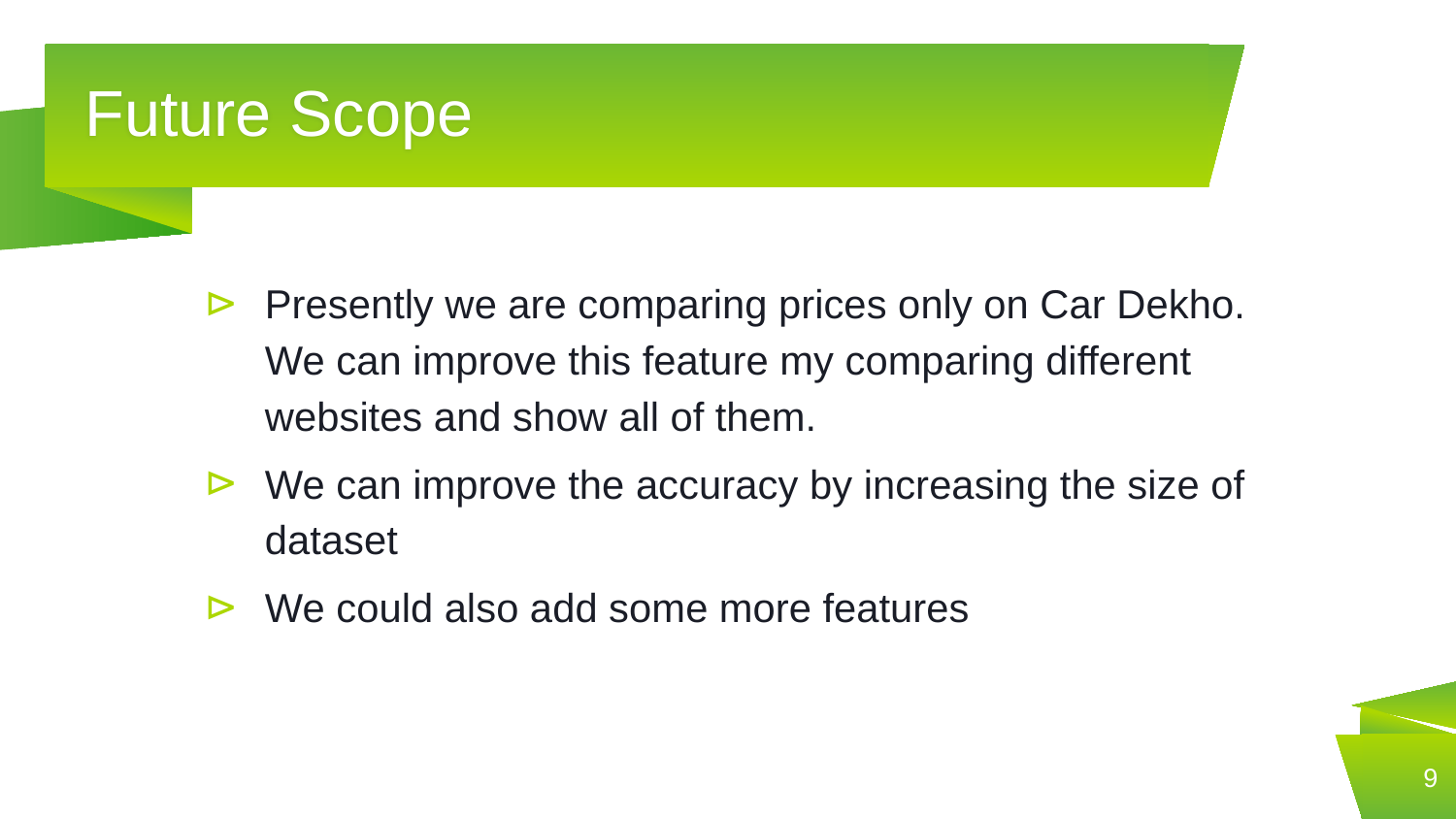

# Future Scope
Presently we are comparing prices only on Car Dekho. We can improve this feature my comparing different websites and show all of them.
We can improve the accuracy by increasing the size of dataset
We could also add some more features
9